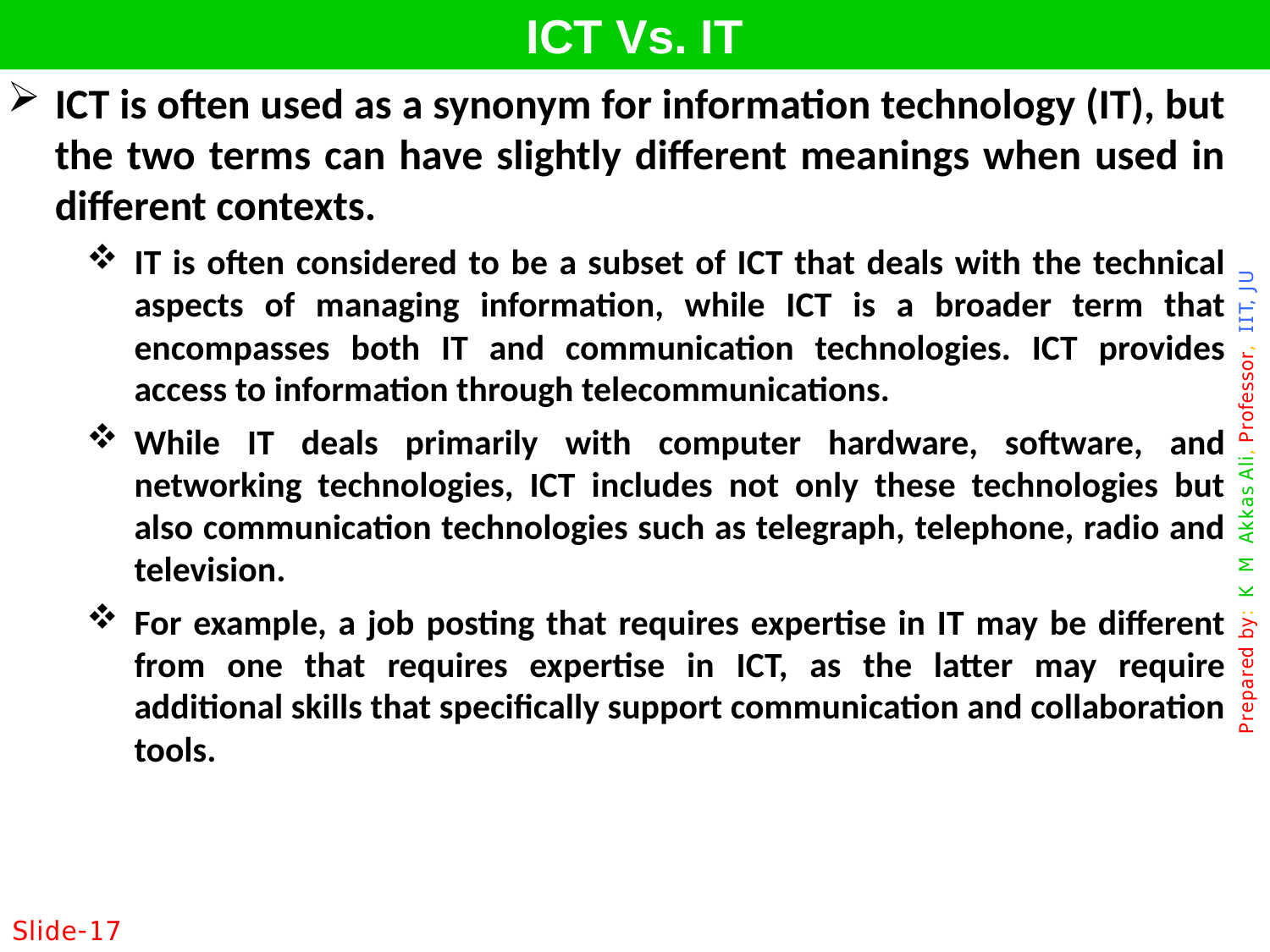

ICT Vs. IT
ICT is often used as a synonym for information technology (IT), but the two terms can have slightly different meanings when used in different contexts.
IT is often considered to be a subset of ICT that deals with the technical aspects of managing information, while ICT is a broader term that encompasses both IT and communication technologies. ICT provides access to information through telecommunications.
While IT deals primarily with computer hardware, software, and networking technologies, ICT includes not only these technologies but also communication technologies such as telegraph, telephone, radio and television.
For example, a job posting that requires expertise in IT may be different from one that requires expertise in ICT, as the latter may require additional skills that specifically support communication and collaboration tools.
Slide-17